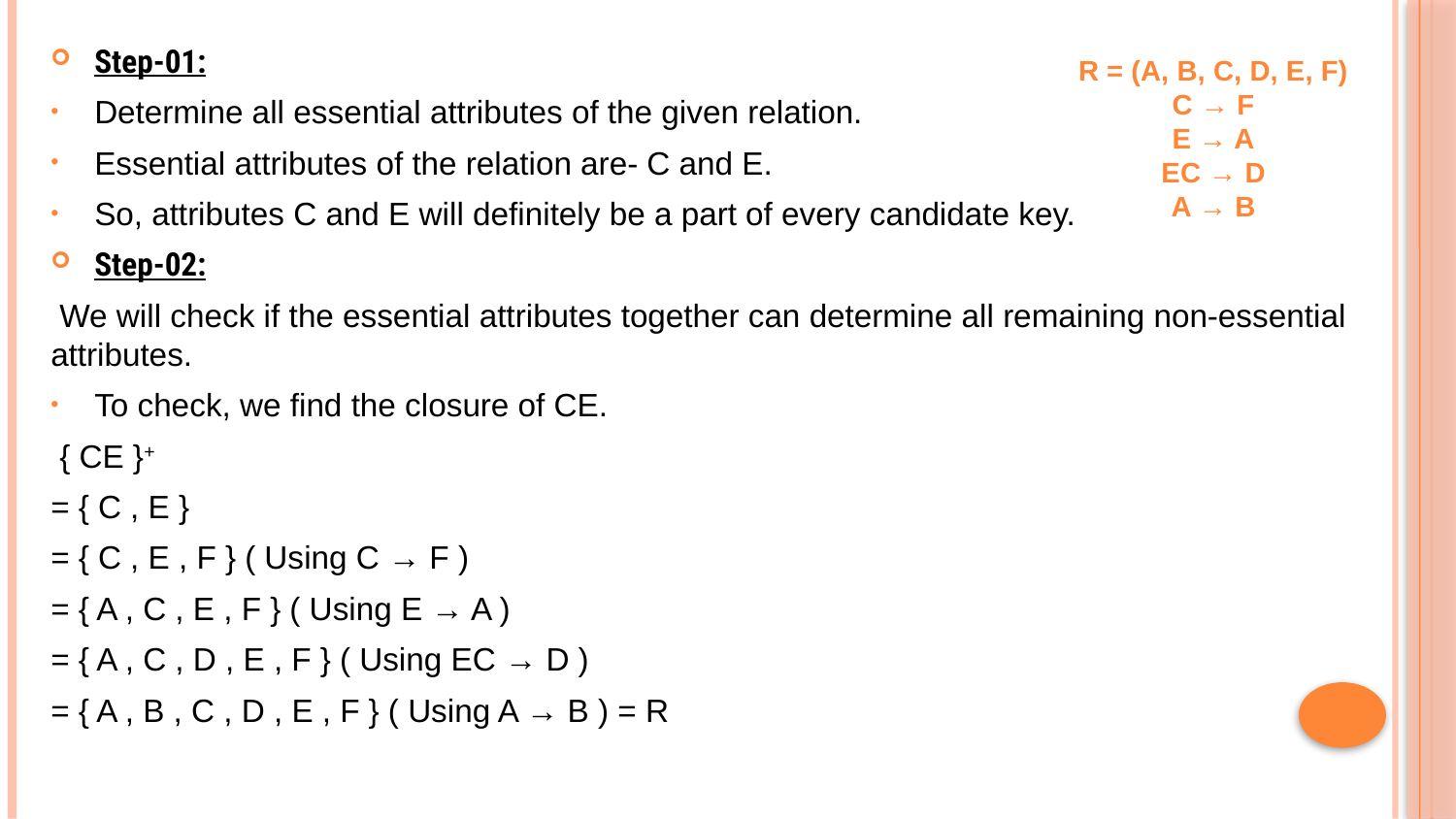

Step-01:
Determine all essential attributes of the given relation.
Essential attributes of the relation are- C and E.
So, attributes C and E will definitely be a part of every candidate key.
Step-02:
 We will check if the essential attributes together can determine all remaining non-essential attributes.
To check, we find the closure of CE.
 { CE }+
= { C , E }
= { C , E , F } ( Using C → F )
= { A , C , E , F } ( Using E → A )
= { A , C , D , E , F } ( Using EC → D )
= { A , B , C , D , E , F } ( Using A → B ) = R

R = (A, B, C, D, E, F)
C → F
E → A
EC → D
A → B